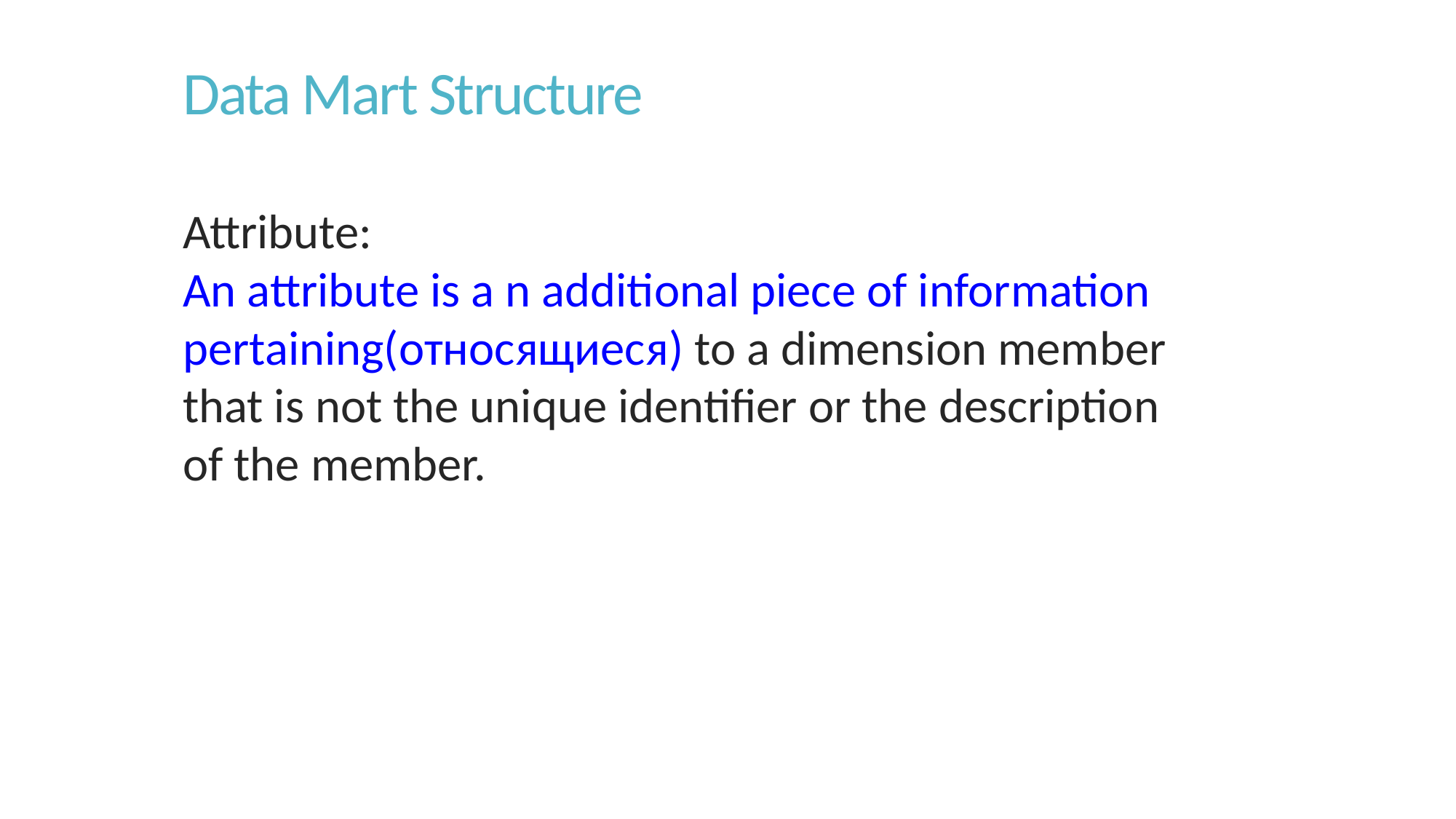

Data Mart Structure

Attribute:
An attribute is a n additional piece of information pertaining(относящиеся) to a dimension member that is not the unique identifier or the description of the member.